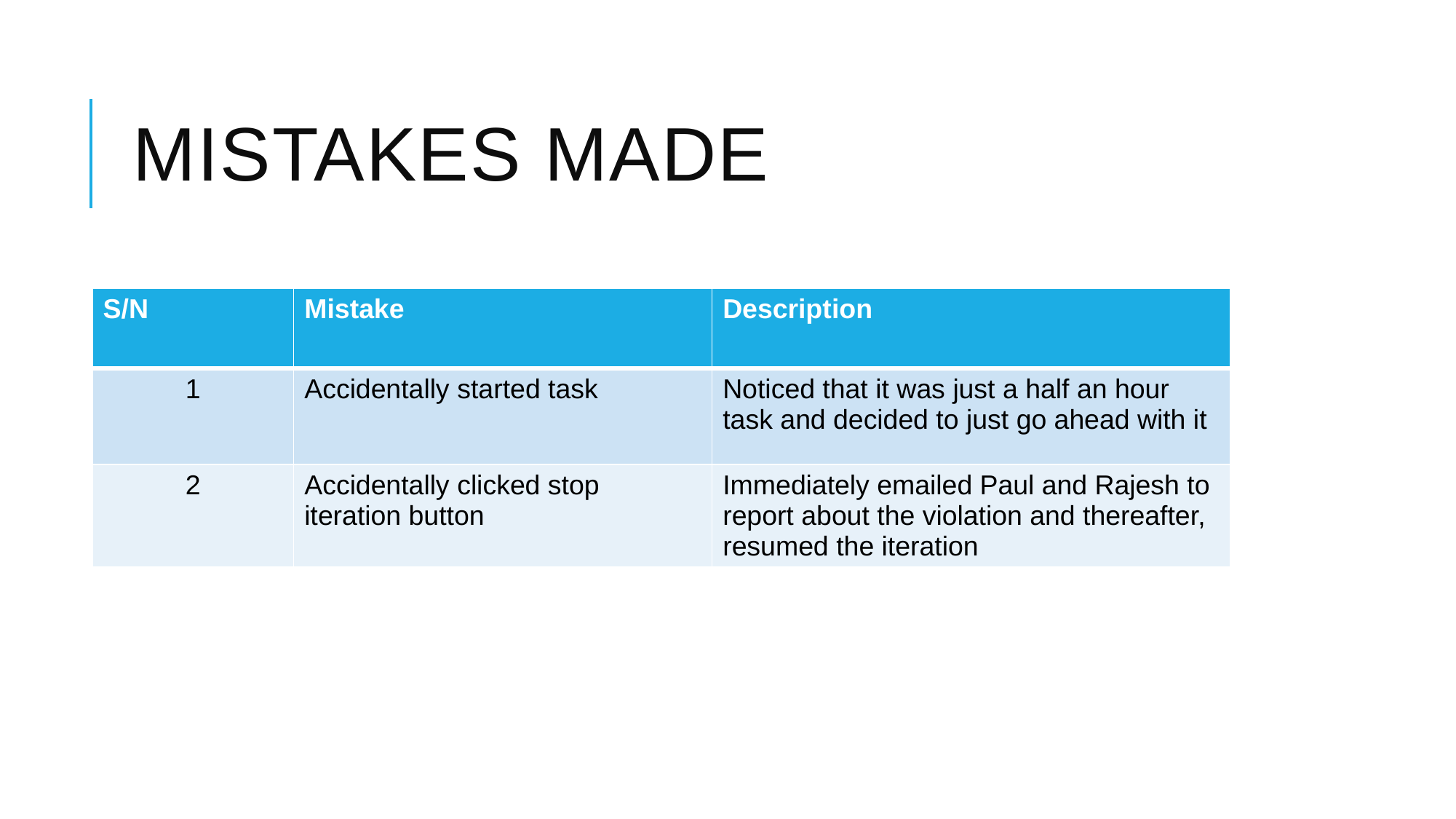

# MisTakes Made

| S/N | Mistake | Description |
| --- | --- | --- |
| 1 | Accidentally started task | Noticed that it was just a half an hour task and decided to just go ahead with it |
| 2 | Accidentally clicked stop iteration button | Immediately emailed Paul and Rajesh to report about the violation and thereafter, resumed the iteration |